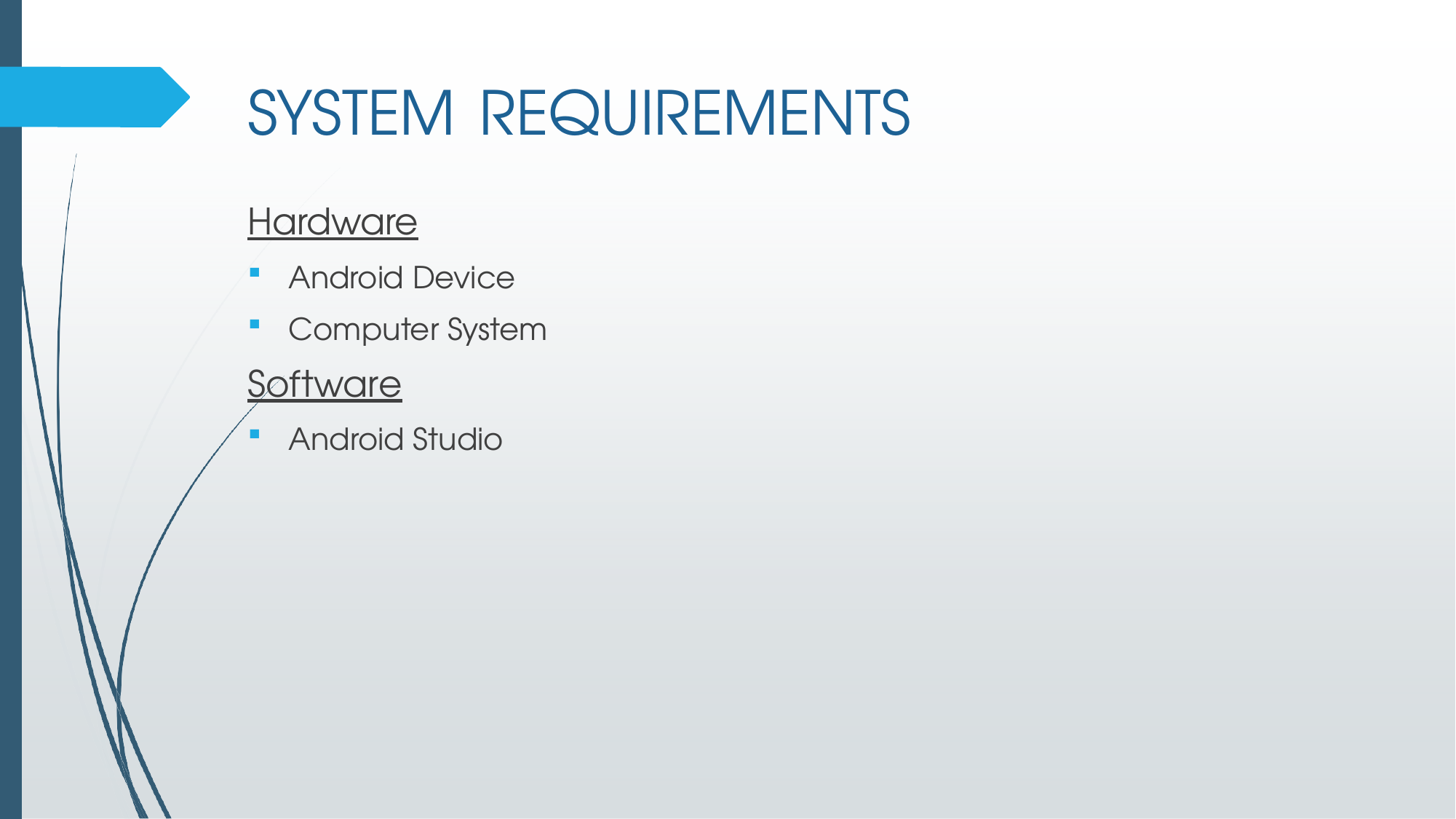

# SYSTEM  REQUIREMENTS
Hardware
Android Device
Computer System
Software
Android Studio